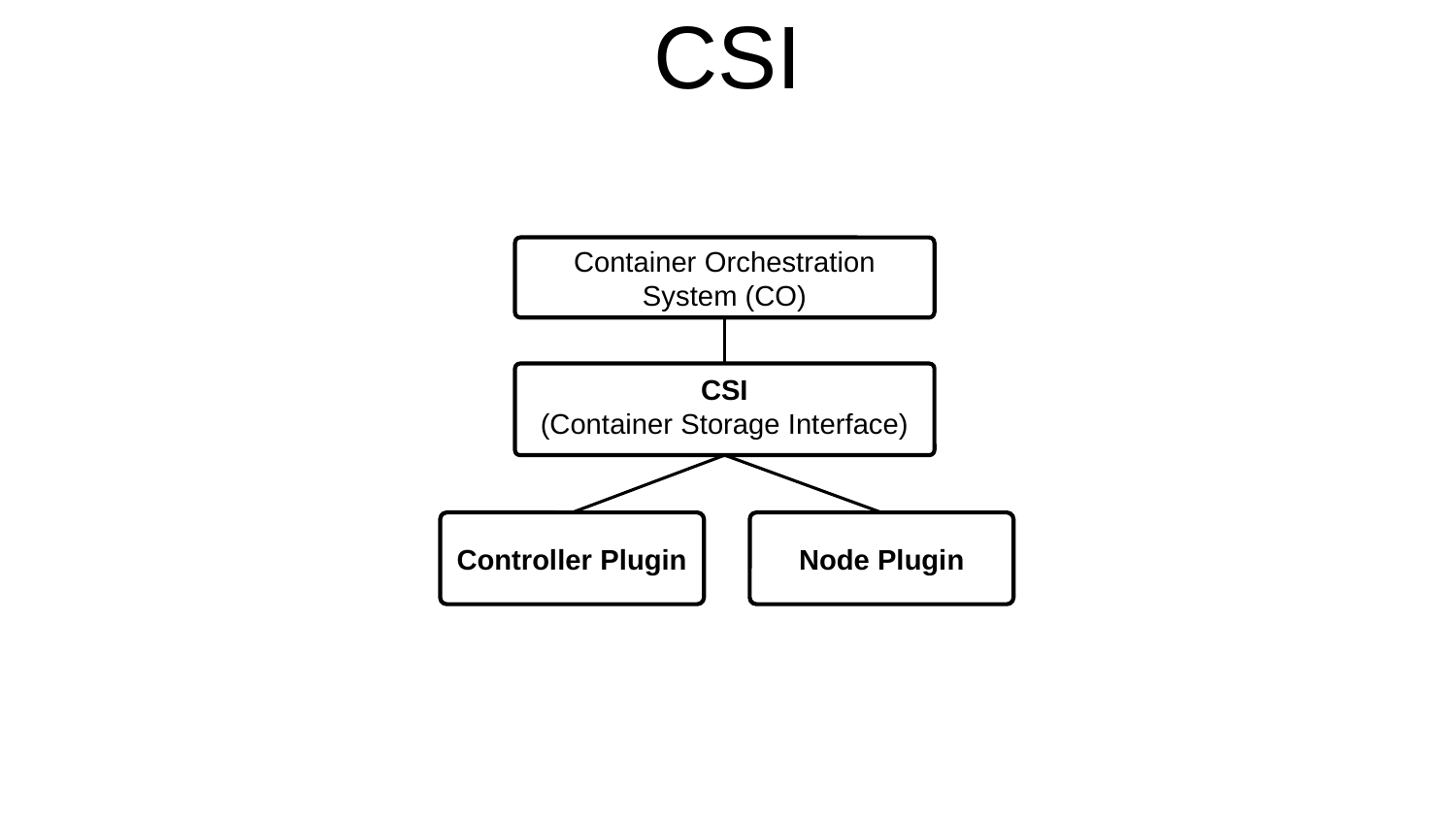

# CSI
Container Orchestration System (CO)
CSI
(Container Storage Interface)
Controller Plugin
Node Plugin